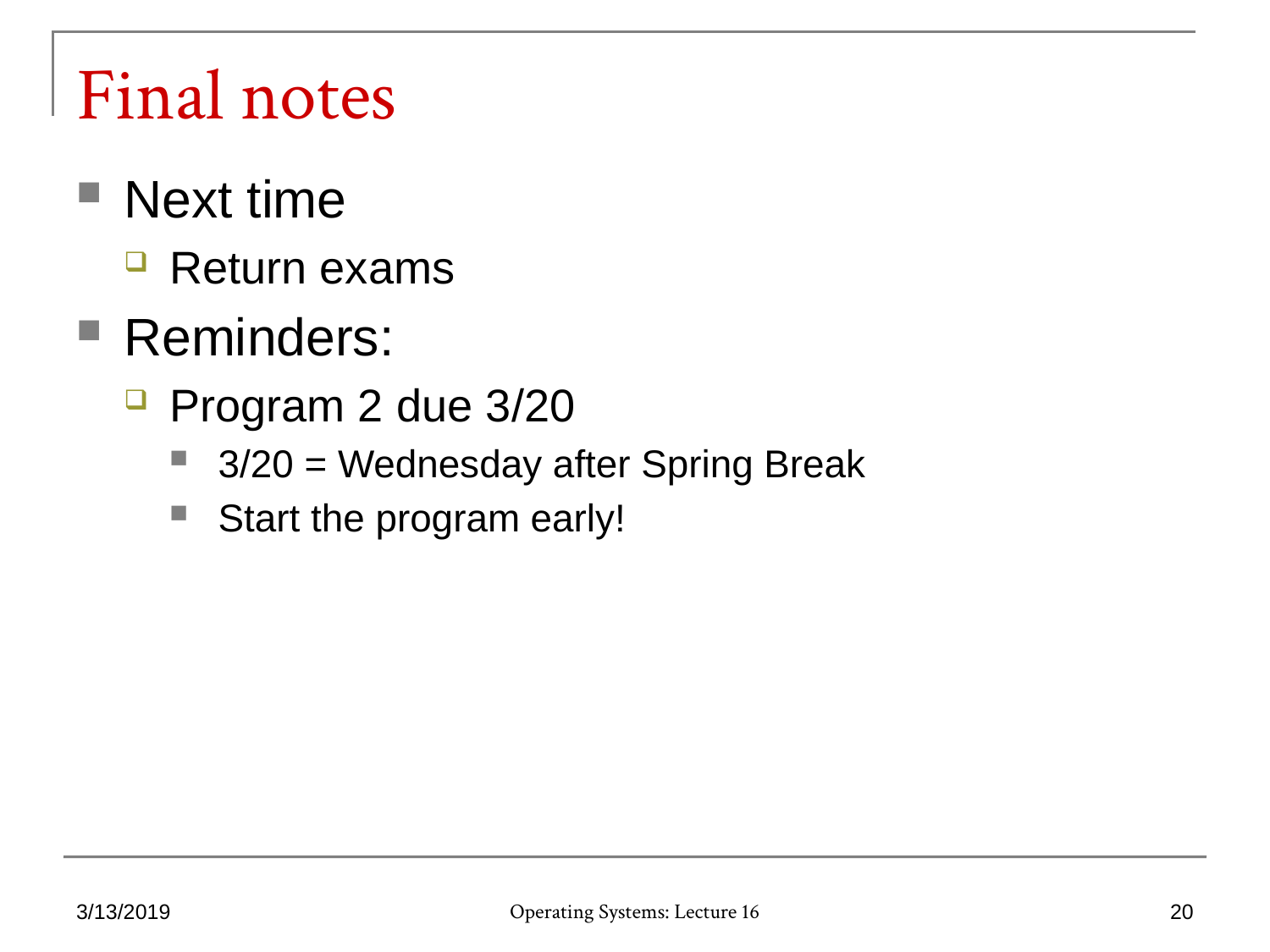

# Final notes
Next time
Return exams
Reminders:
Program 2 due 3/20
3/20 = Wednesday after Spring Break
Start the program early!
3/13/2019
20
Operating Systems: Lecture 16